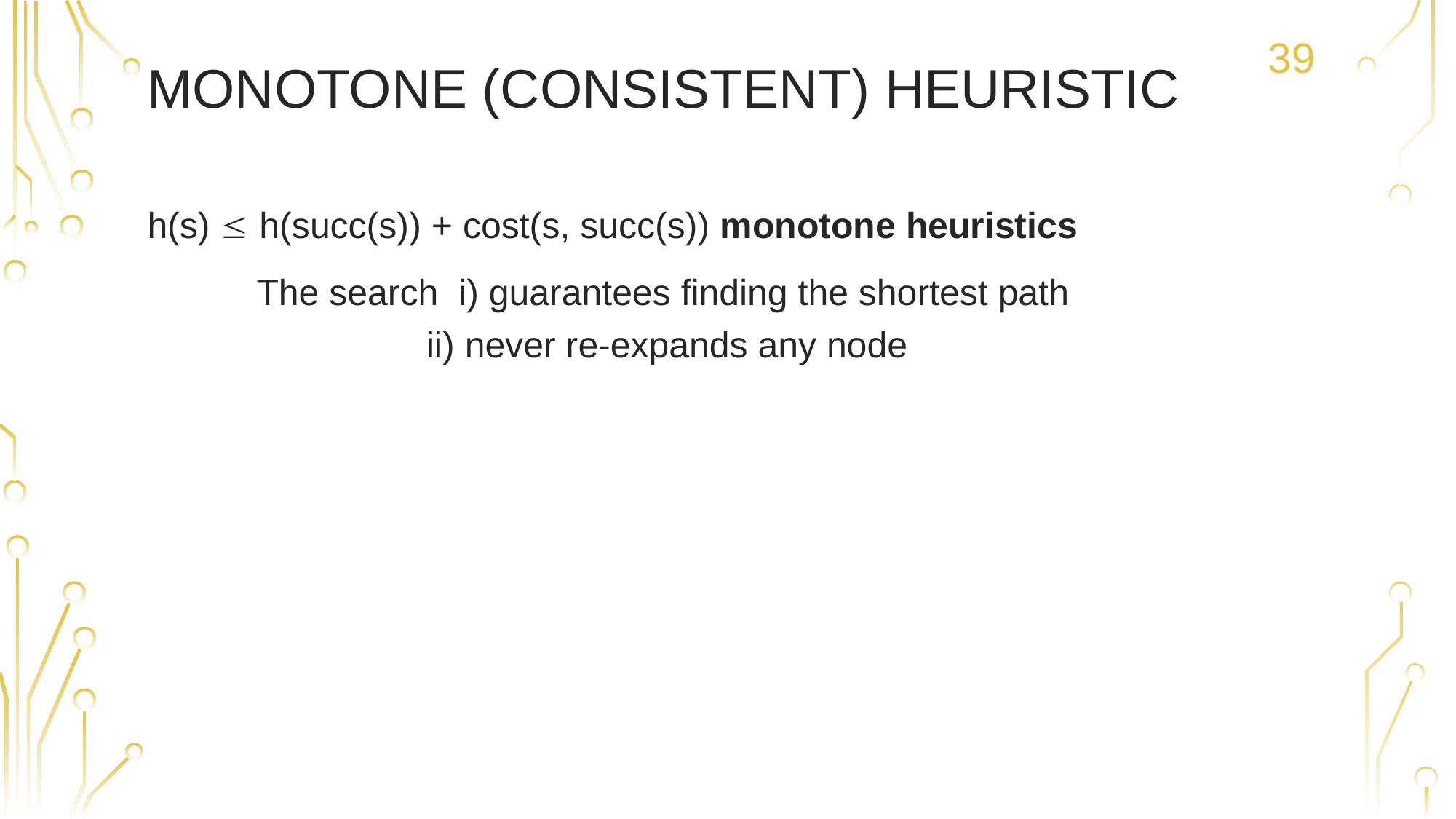

# Monotone (consistent) heuristic
39
h(s) ≤ h(succ(s)) + cost(s, succ(s)) monotone heuristics
	The search  i) guarantees finding the shortest path
		      ii) never re-expands any node